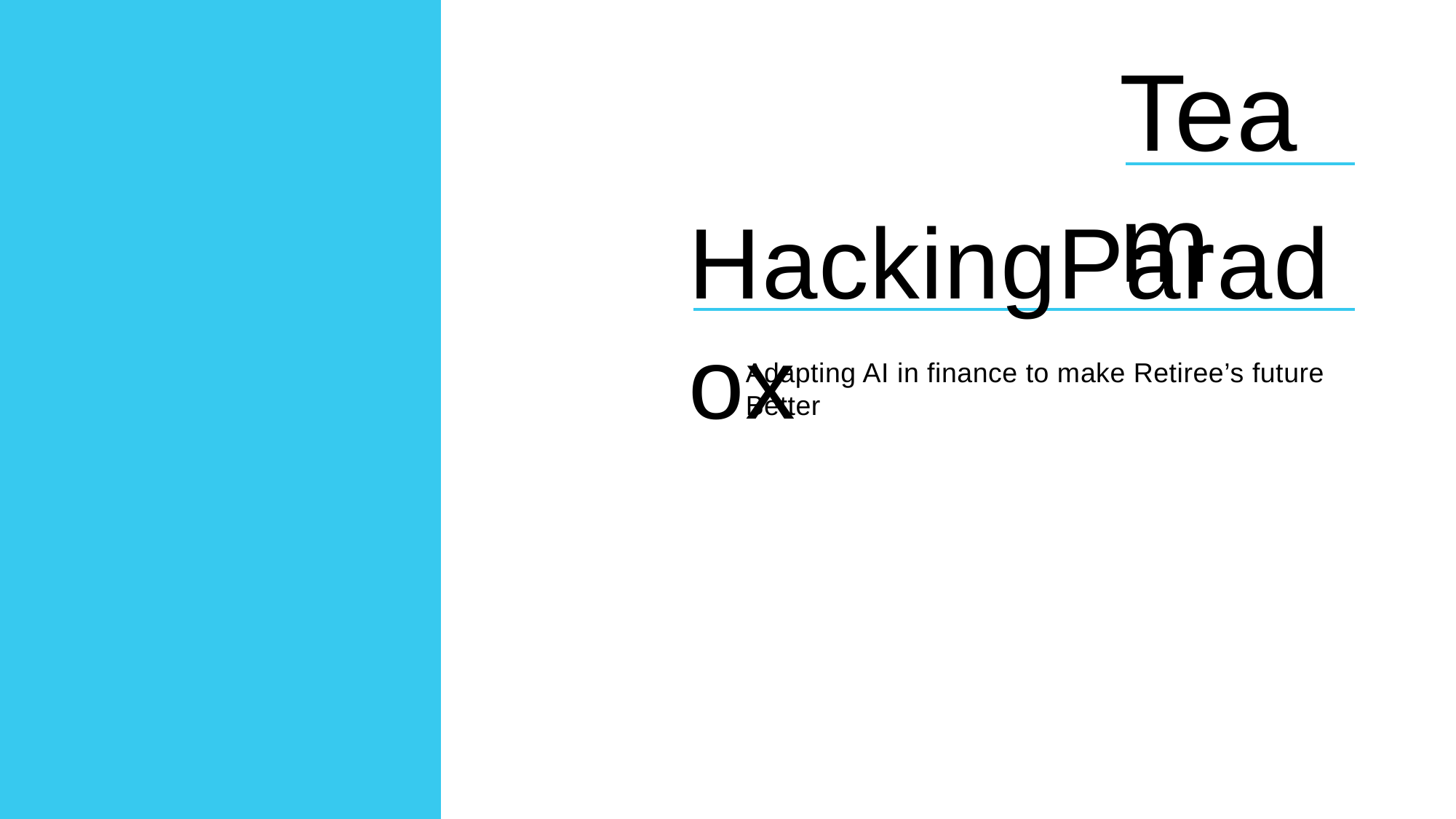

Team
HackingParadox
Adapting AI in finance to make Retiree’s future Better